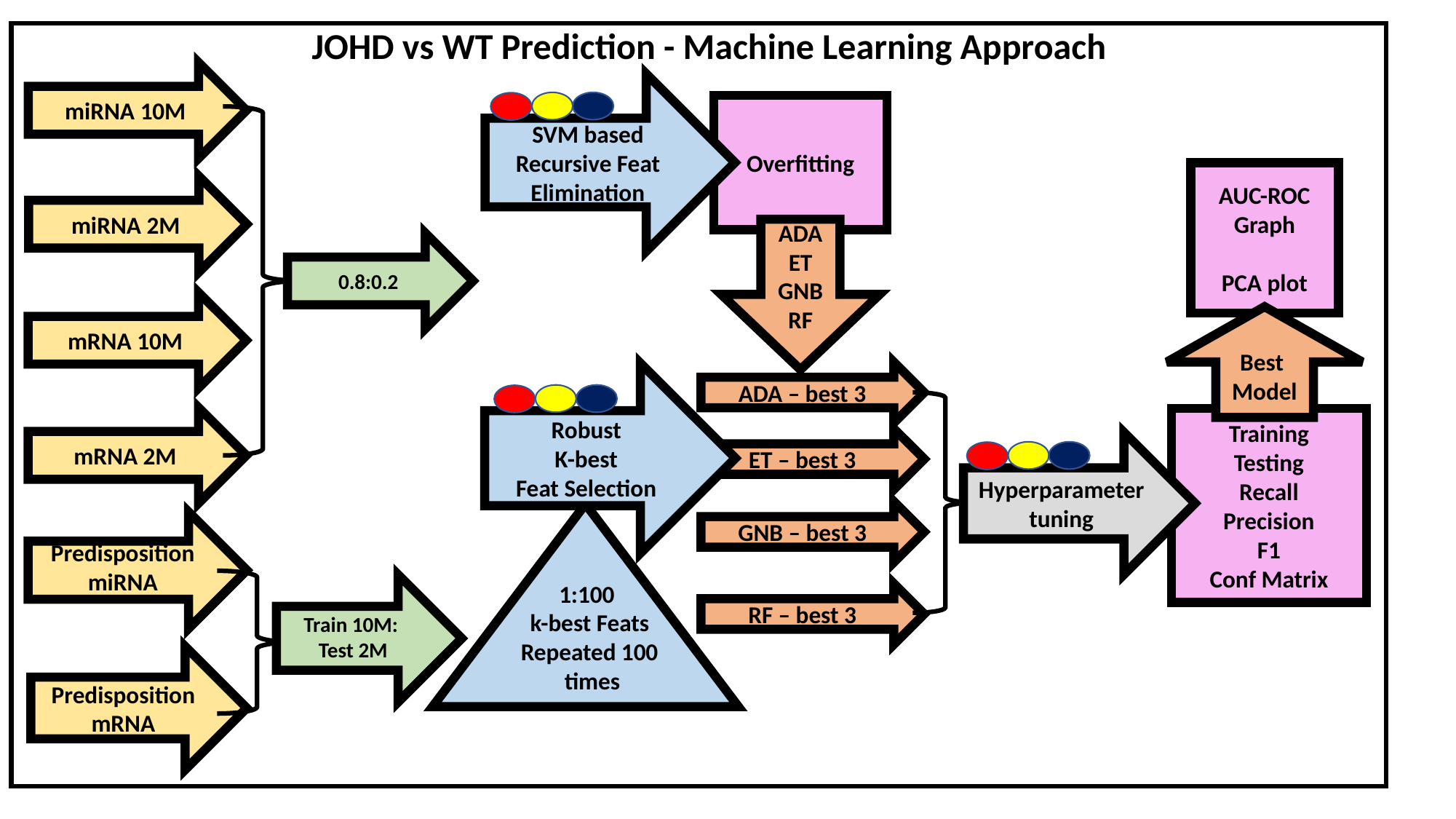

JOHD vs WT Prediction - Machine Learning Approach

miRNA 10M

SVM based
Recursive Feat
Elimination

Overfitting

AUC-ROC
Graph

PCA plot

miRNA 2M

ADA
ET
GNB
RF

0.8:0.2

mRNA 10M

Best
Model

ADA – best 3

Robust
K-best
Feat Selection

mRNA 2M

Training
Testing
Recall
Precision
F1
Conf Matrix

ET – best 3

Hyperparameter
tuning

GNB – best 3

Predisposition miRNA

1:100
k-best Feats
Repeated 100
 times

Train 10M:
Test 2M

RF – best 3

Predisposition mRNA